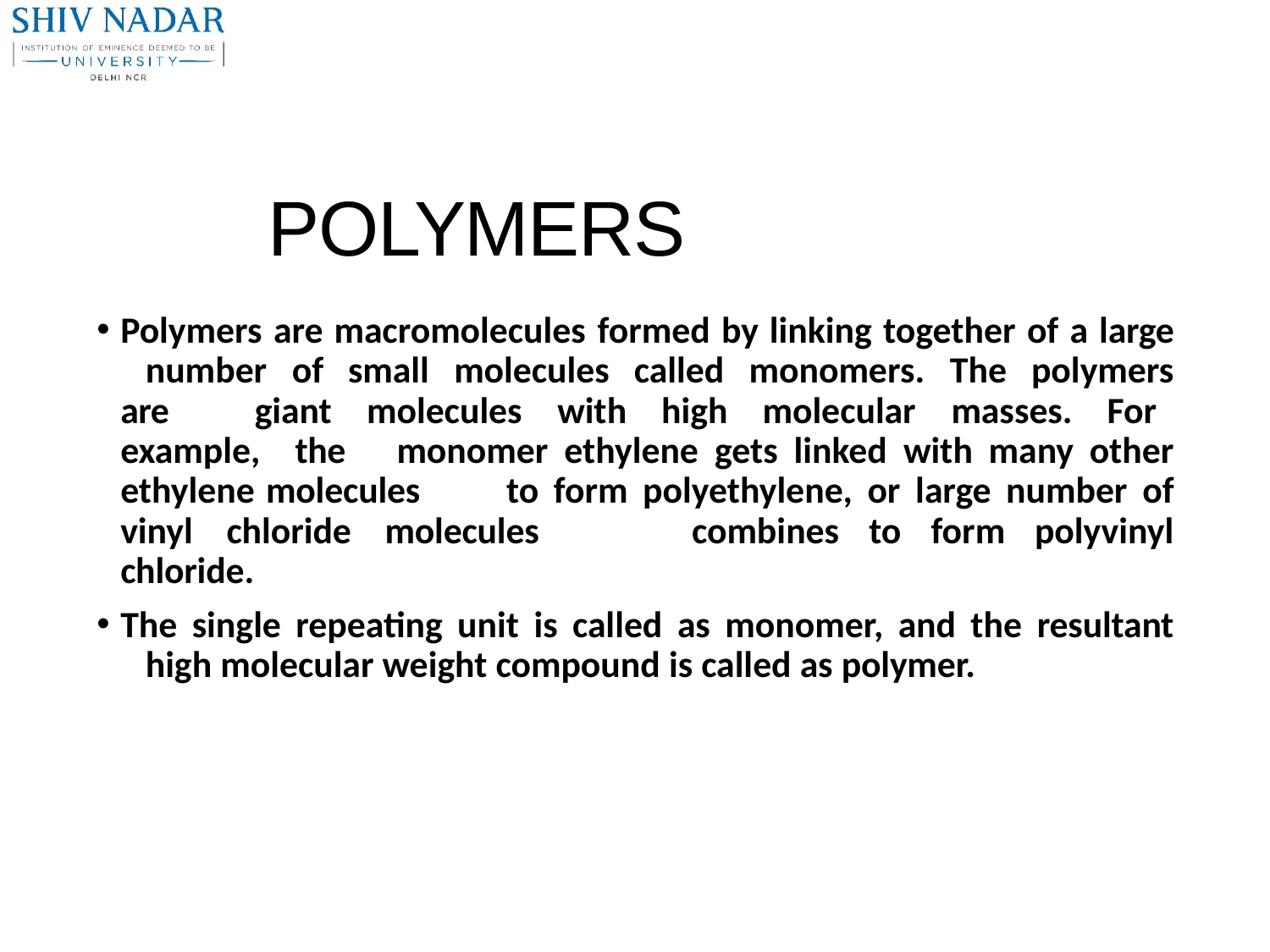

# POLYMERS
Polymers are macromolecules formed by linking together of a large 	number of small molecules called monomers. The polymers are 	giant  molecules  with  high  molecular  masses.  For  example,  the 	monomer ethylene gets linked with many other ethylene molecules 	to form polyethylene, or large number of vinyl chloride molecules 	combines to form polyvinyl chloride.
The single repeating unit is called as monomer, and the resultant 	high molecular weight compound is called as polymer.